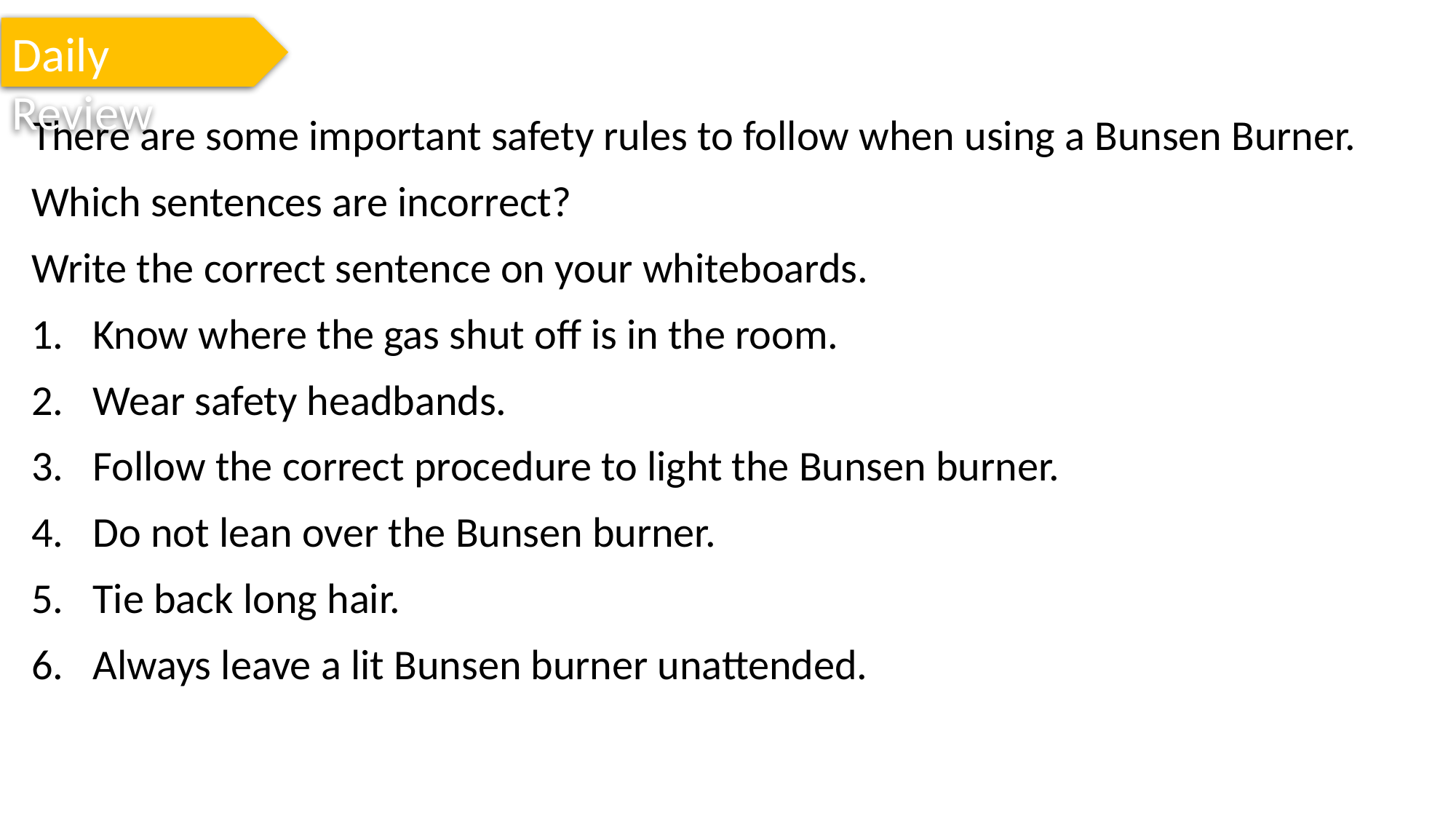

Daily Review
There are some important safety rules to follow when using a Bunsen Burner.
Which sentences are incorrect?
Write the correct sentence on your whiteboards.
Know where the gas shut off is in the room.
Wear safety headbands.
Follow the correct procedure to light the Bunsen burner.
Do not lean over the Bunsen burner.
Tie back long hair.
Always leave a lit Bunsen burner unattended.